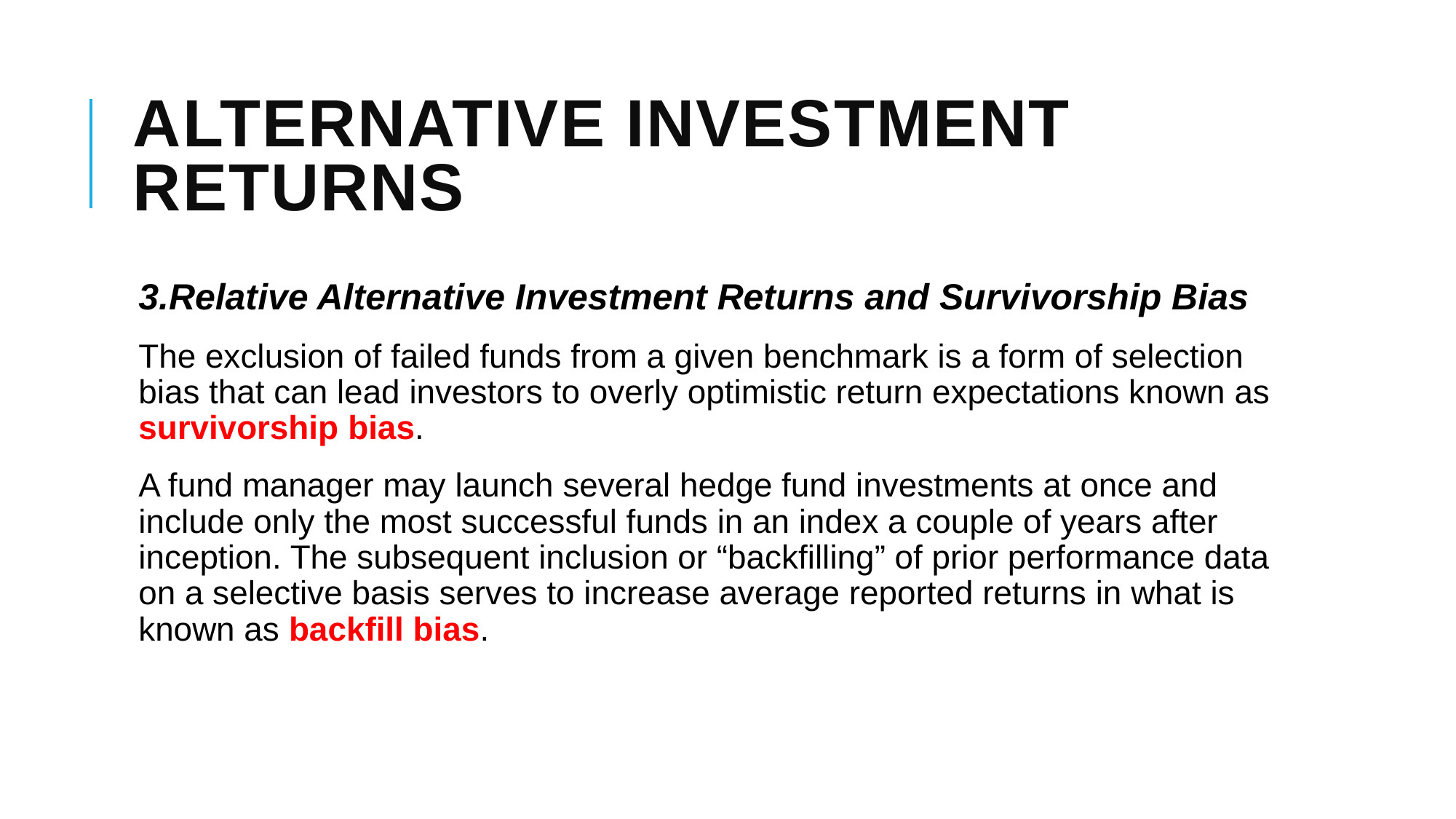

# ALTERNATIVE INVESTMENT RETURNS
3.Relative Alternative Investment Returns and Survivorship Bias
The exclusion of failed funds from a given benchmark is a form of selection bias that can lead investors to overly optimistic return expectations known as survivorship bias.
A fund manager may launch several hedge fund investments at once and include only the most successful funds in an index a couple of years after inception. The subsequent inclusion or “backfilling” of prior performance data on a selective basis serves to increase average reported returns in what is known as backfill bias.